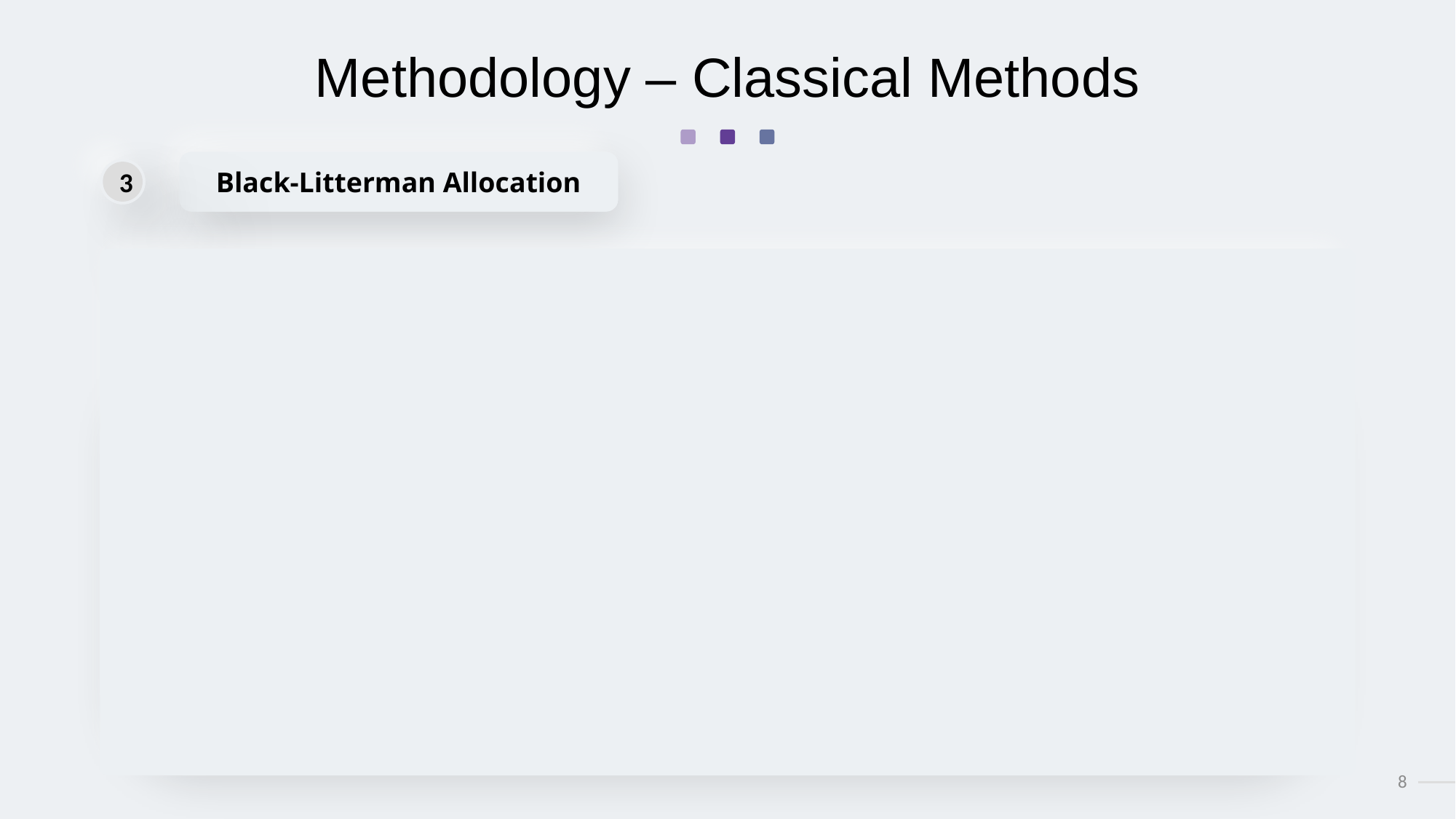

# Methodology – Classical Methods

Black-Litterman Allocation

3